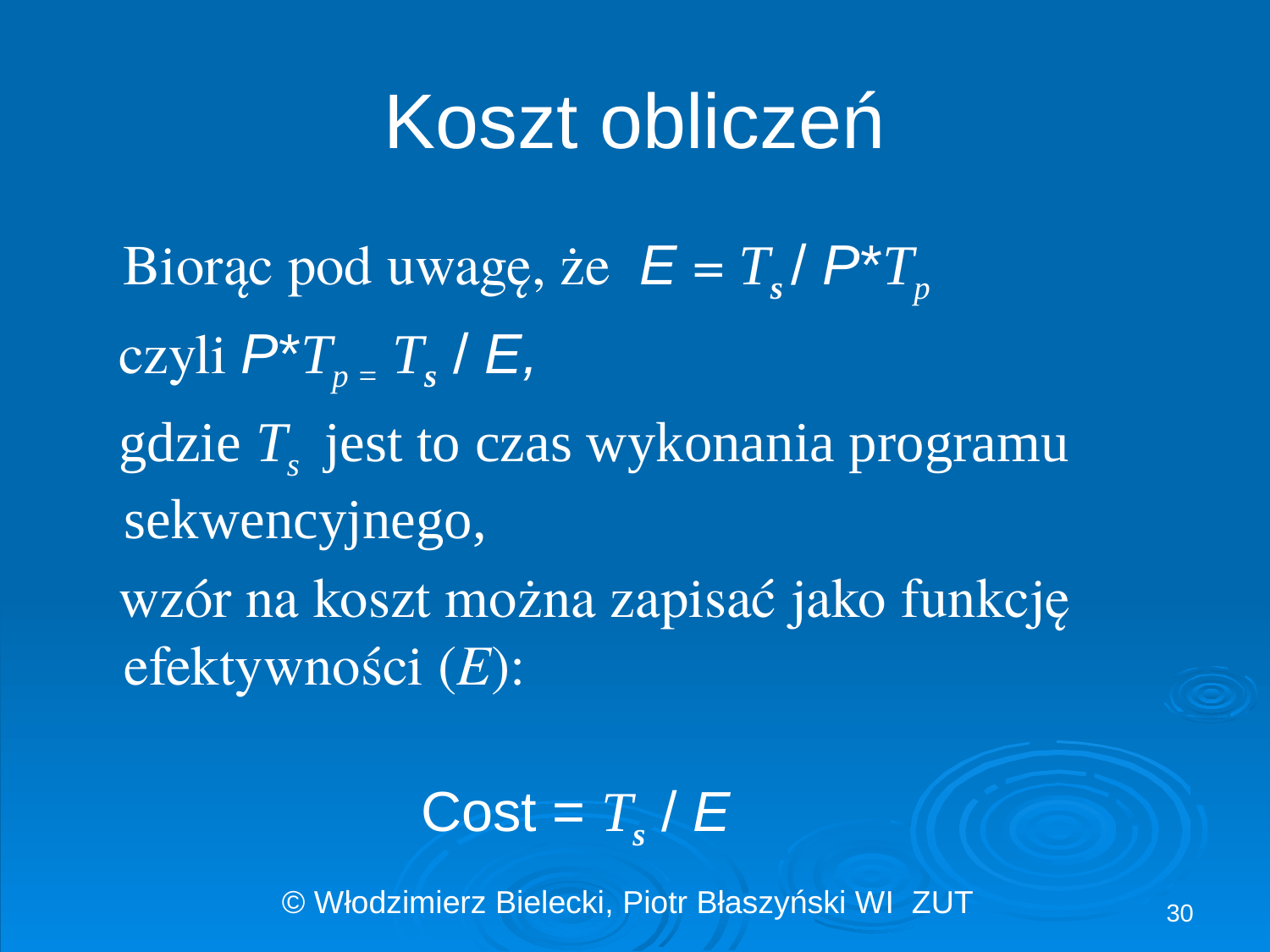

# Koszt obliczeń
   Biorąc pod uwagę, że  E = Ts / P*Tp
   czyli P*Tp = Ts  / E,
   gdzie Ts   jest to czas wykonania programu  sekwencyjnego,
   wzór na koszt można zapisać jako funkcję efektywności (E):
                      Cost = Ts  / E

30
© Włodzimierz Bielecki, Piotr Błaszyński WI  ZUT